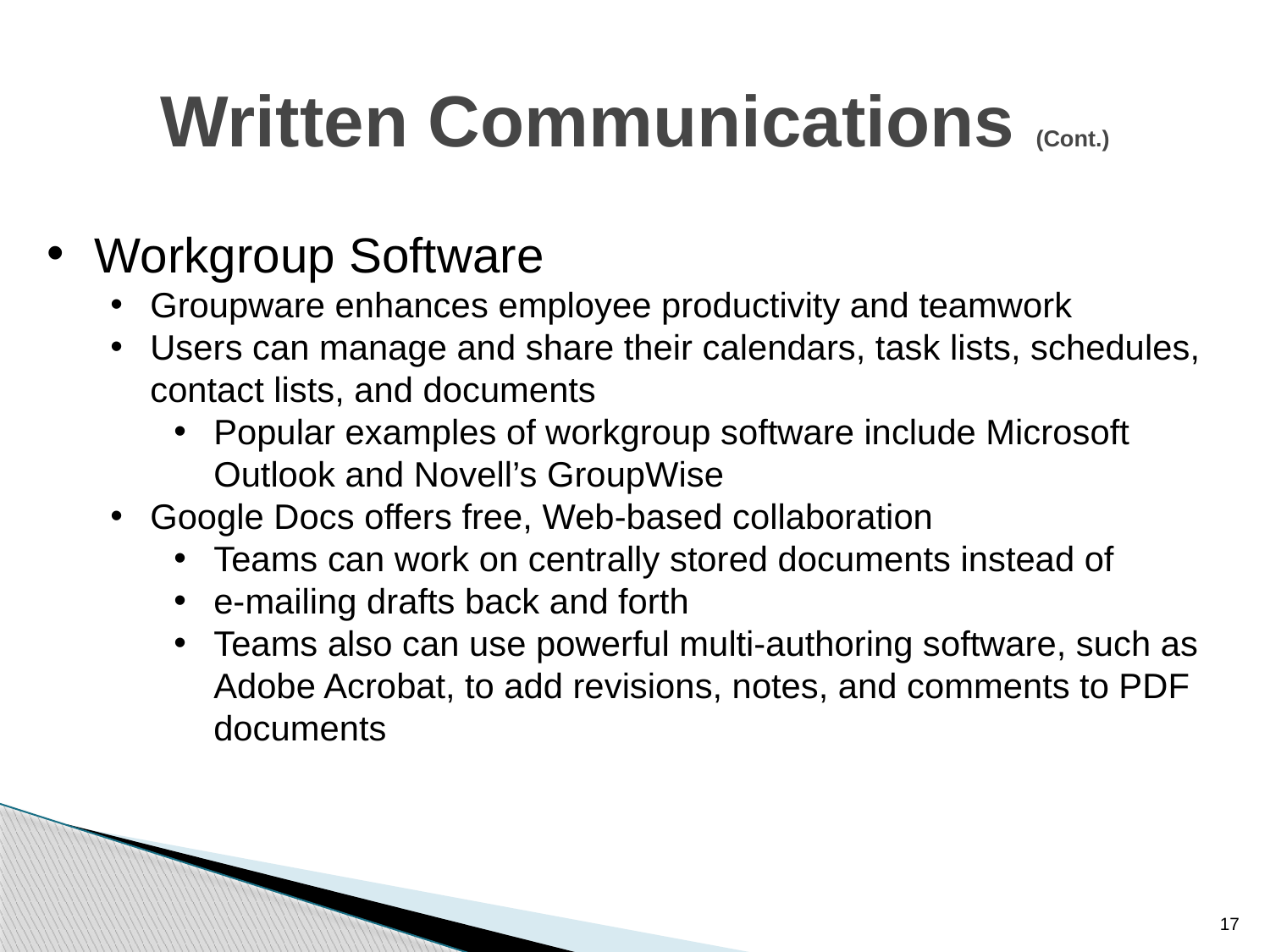

# Written Communications (Cont.)
Workgroup Software
Groupware enhances employee productivity and teamwork
Users can manage and share their calendars, task lists, schedules, contact lists, and documents
Popular examples of workgroup software include Microsoft Outlook and Novell’s GroupWise
Google Docs offers free, Web-based collaboration
Teams can work on centrally stored documents instead of
e-mailing drafts back and forth
Teams also can use powerful multi-authoring software, such as Adobe Acrobat, to add revisions, notes, and comments to PDF documents
17